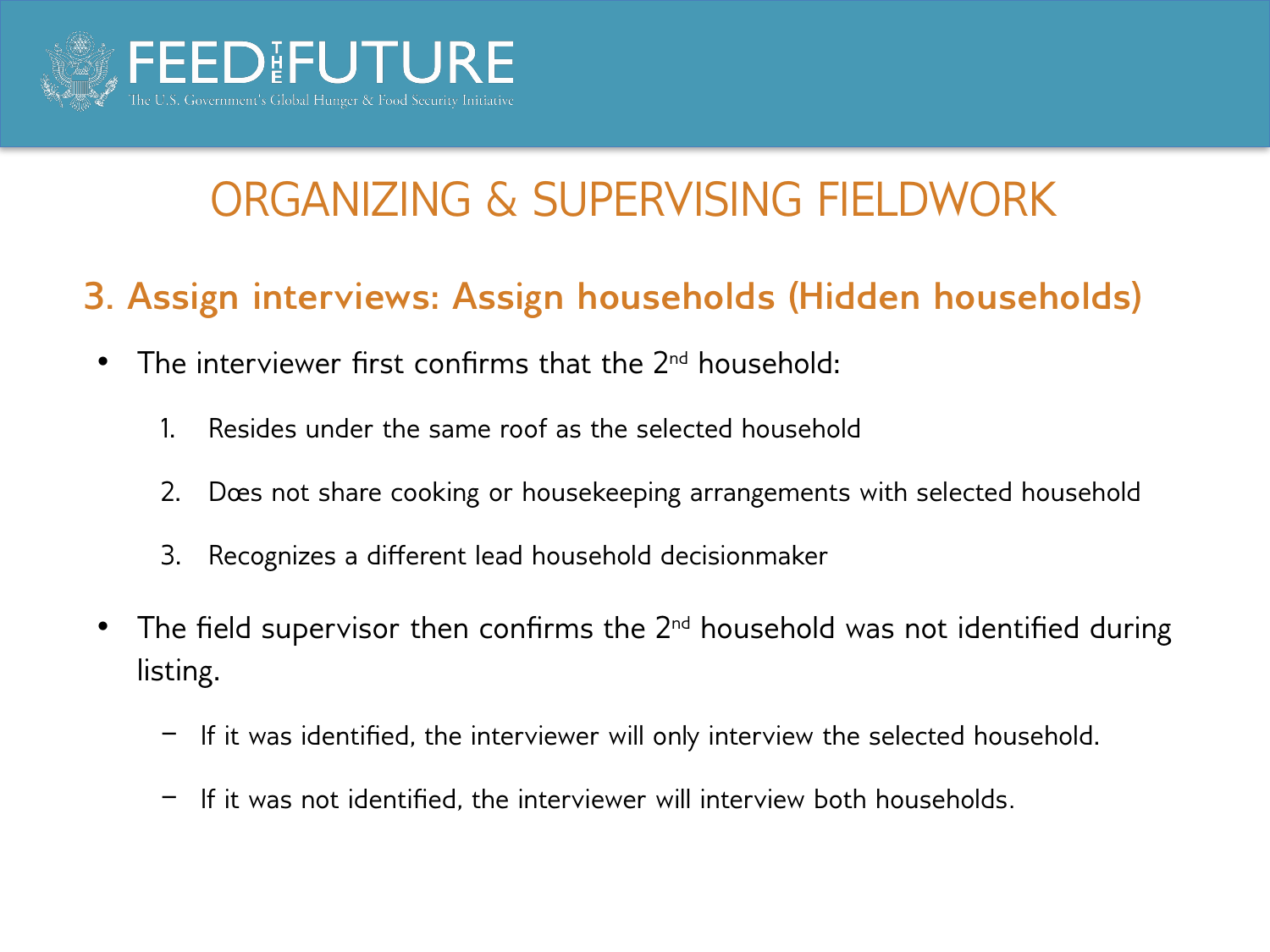

# Organizing & supervising fieldwork
3. Assign interviews: Assign households (Hidden households)
The interviewer first confirms that the 2nd household:
Resides under the same roof as the selected household
Does not share cooking or housekeeping arrangements with selected household
Recognizes a different lead household decisionmaker
The field supervisor then confirms the 2nd household was not identified during listing.
If it was identified, the interviewer will only interview the selected household.
If it was not identified, the interviewer will interview both households.